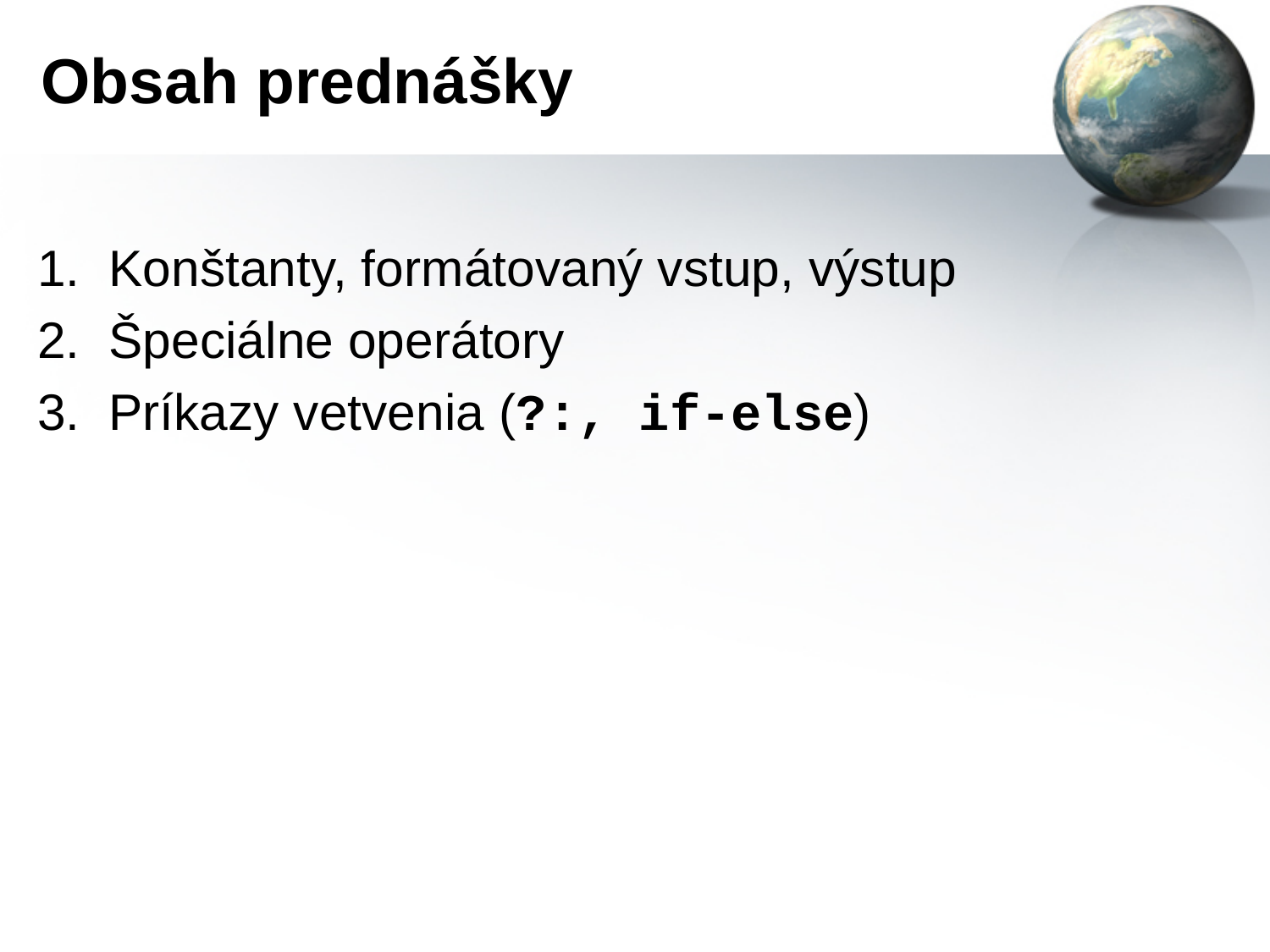

# Obsah prednášky
Konštanty, formátovaný vstup, výstup
Špeciálne operátory
Príkazy vetvenia (?:, if-else)